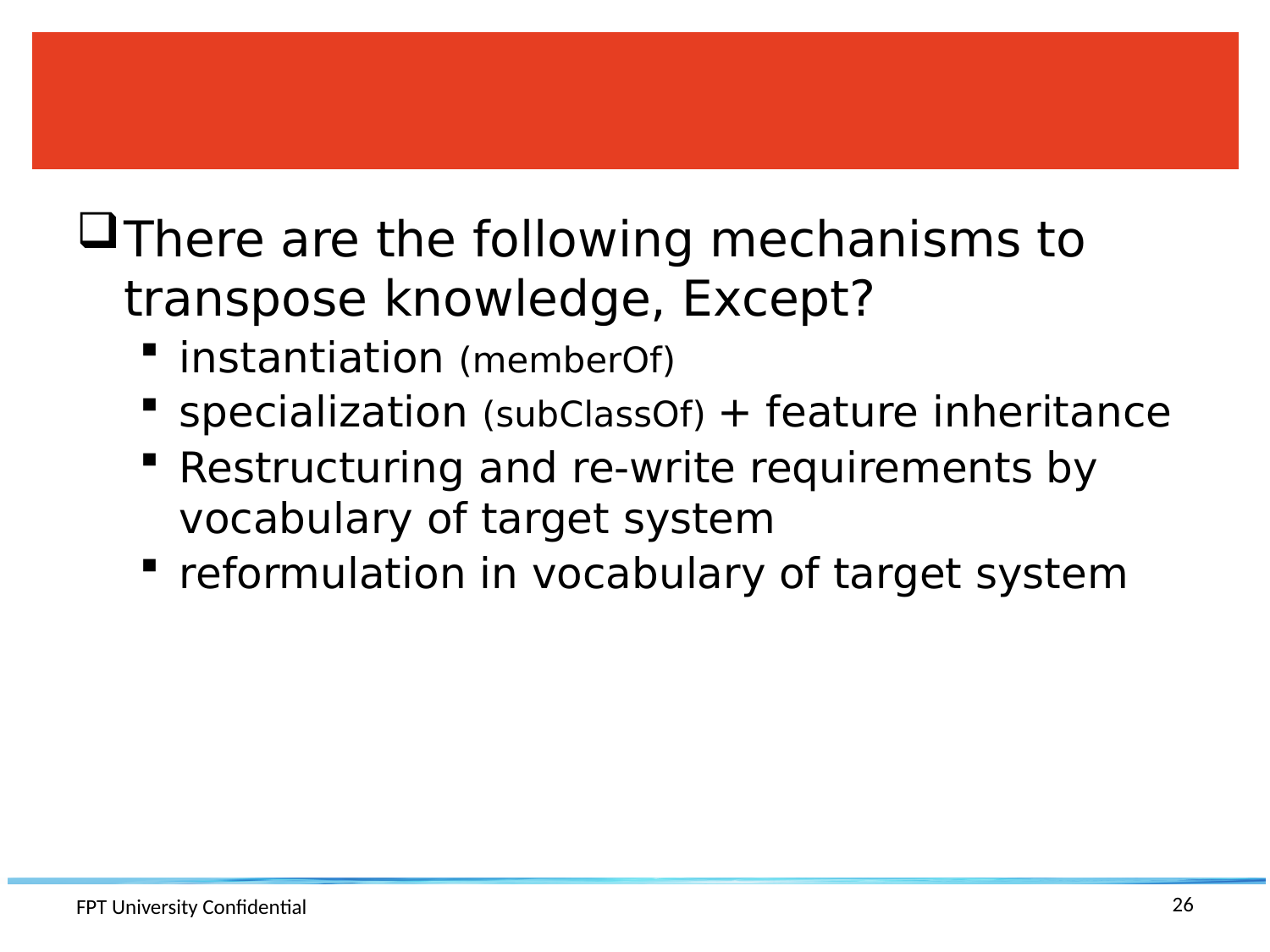

#
There are the following mechanisms to transpose knowledge, Except?
instantiation (memberOf)
specialization (subClassOf) + feature inheritance
Restructuring and re-write requirements by vocabulary of target system
reformulation in vocabulary of target system